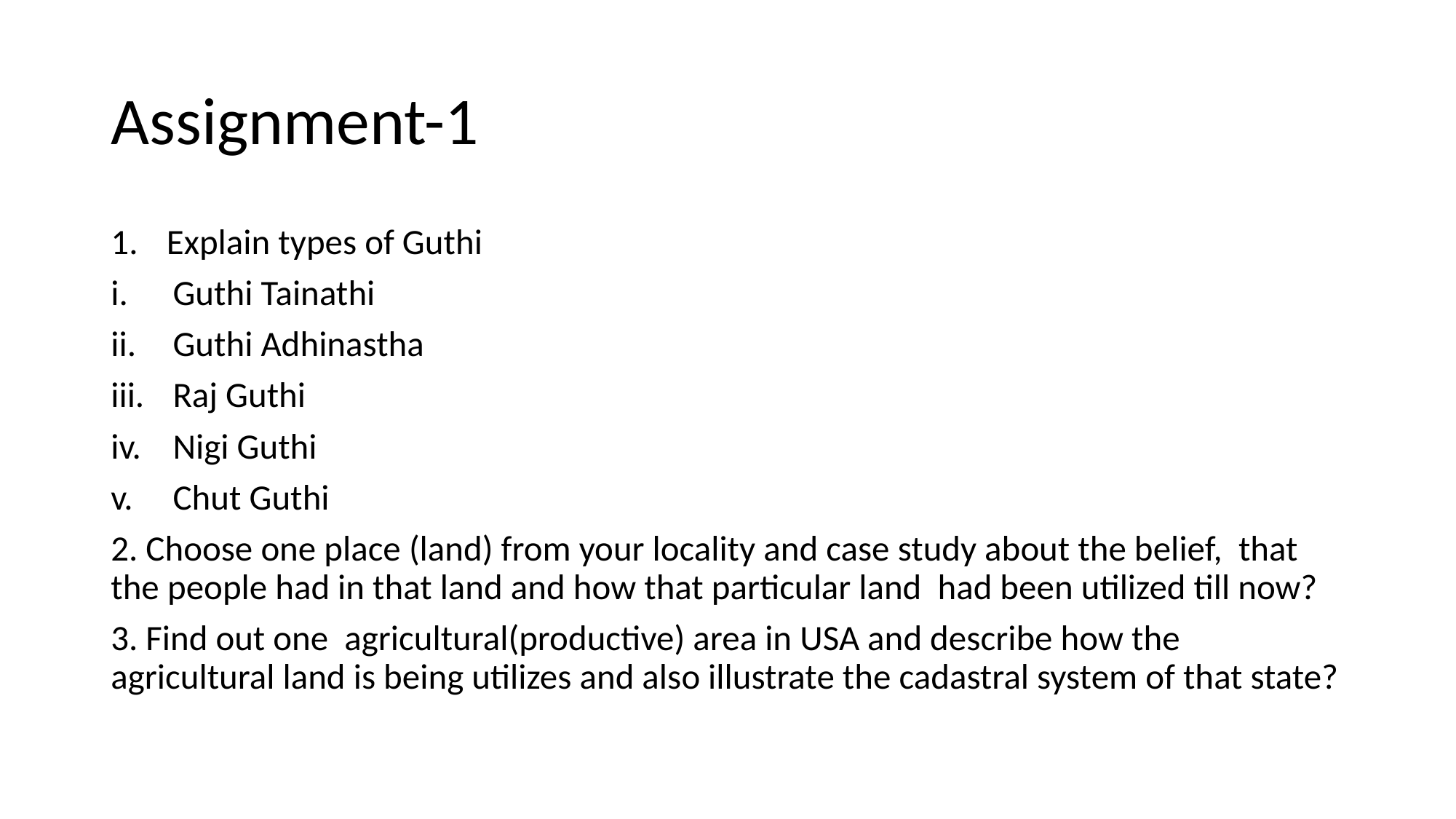

# Assignment-1
Explain types of Guthi
Guthi Tainathi
Guthi Adhinastha
Raj Guthi
Nigi Guthi
Chut Guthi
2. Choose one place (land) from your locality and case study about the belief,  that the people had in that land and how that particular land  had been utilized till now?
3. Find out one  agricultural(productive) area in USA and describe how the agricultural land is being utilizes and also illustrate the cadastral system of that state?